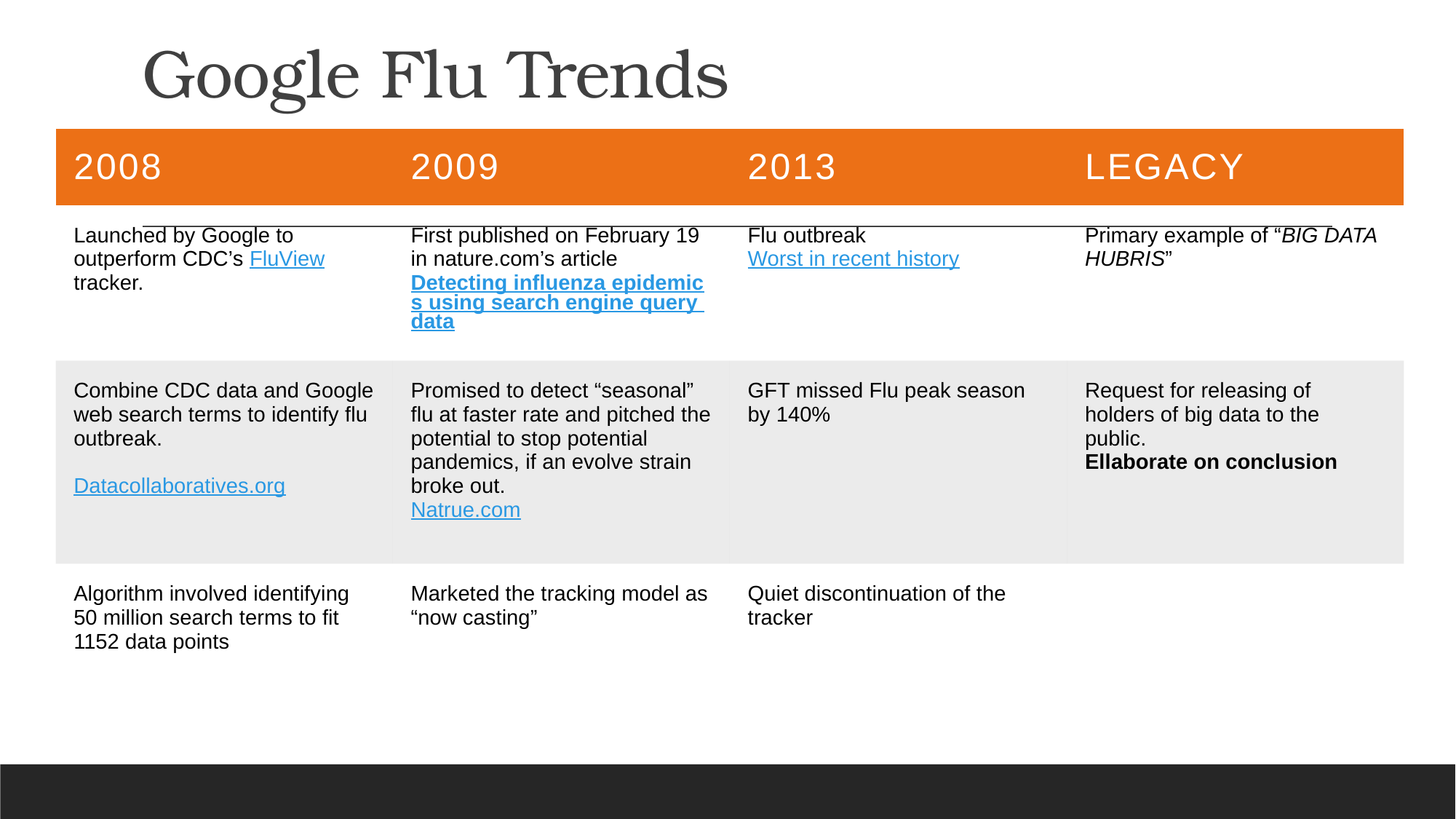

# Google Flu Trends
| 2008 | 2009 | 2013 | LegacY |
| --- | --- | --- | --- |
| Launched by Google to outperform CDC’s FluView tracker. | First published on February 19 in nature.com’s article Detecting influenza epidemics using search engine query data | Flu outbreak Worst in recent history | Primary example of “BIG DATA HUBRIS” |
| Combine CDC data and Google web search terms to identify flu outbreak. Datacollaboratives.org | Promised to detect “seasonal” flu at faster rate and pitched the potential to stop potential pandemics, if an evolve strain broke out. Natrue.com | GFT missed Flu peak season by 140% | Request for releasing of holders of big data to the public. Ellaborate on conclusion |
| Algorithm involved identifying 50 million search terms to fit 1152 data points | Marketed the tracking model as “now casting” | Quiet discontinuation of the tracker |  |